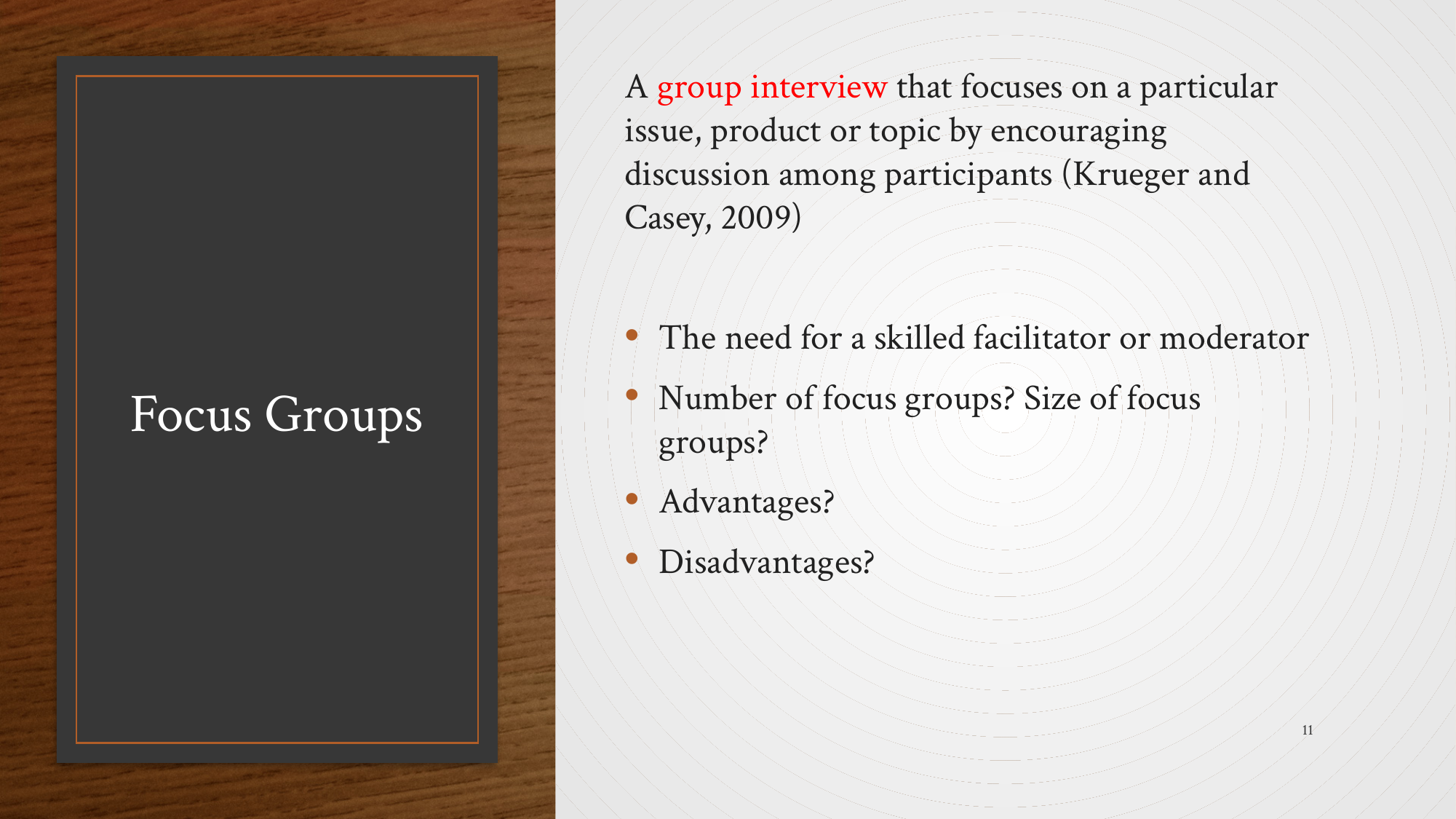

A group interview that focuses on a particular issue, product or topic by encouraging discussion among participants (Krueger and Casey, 2009)

The need for a skilled facilitator or moderator
Number of focus groups? Size of focus groups?
Advantages?
Disadvantages?

# Focus Groups
11